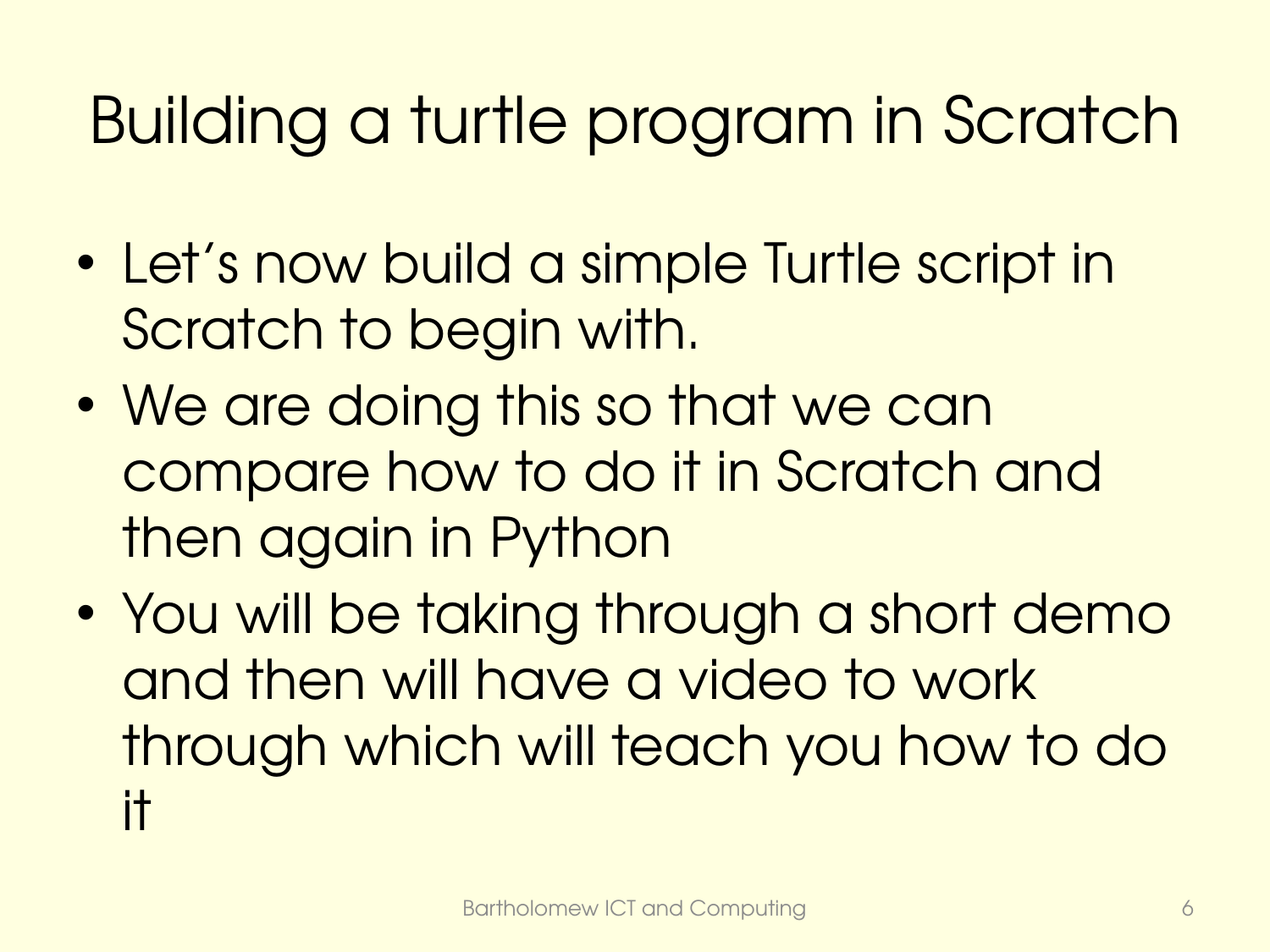

# Building a turtle program in Scratch
Let’s now build a simple Turtle script in Scratch to begin with.
We are doing this so that we can compare how to do it in Scratch and then again in Python
You will be taking through a short demo and then will have a video to work through which will teach you how to do it
Bartholomew ICT and Computing
6